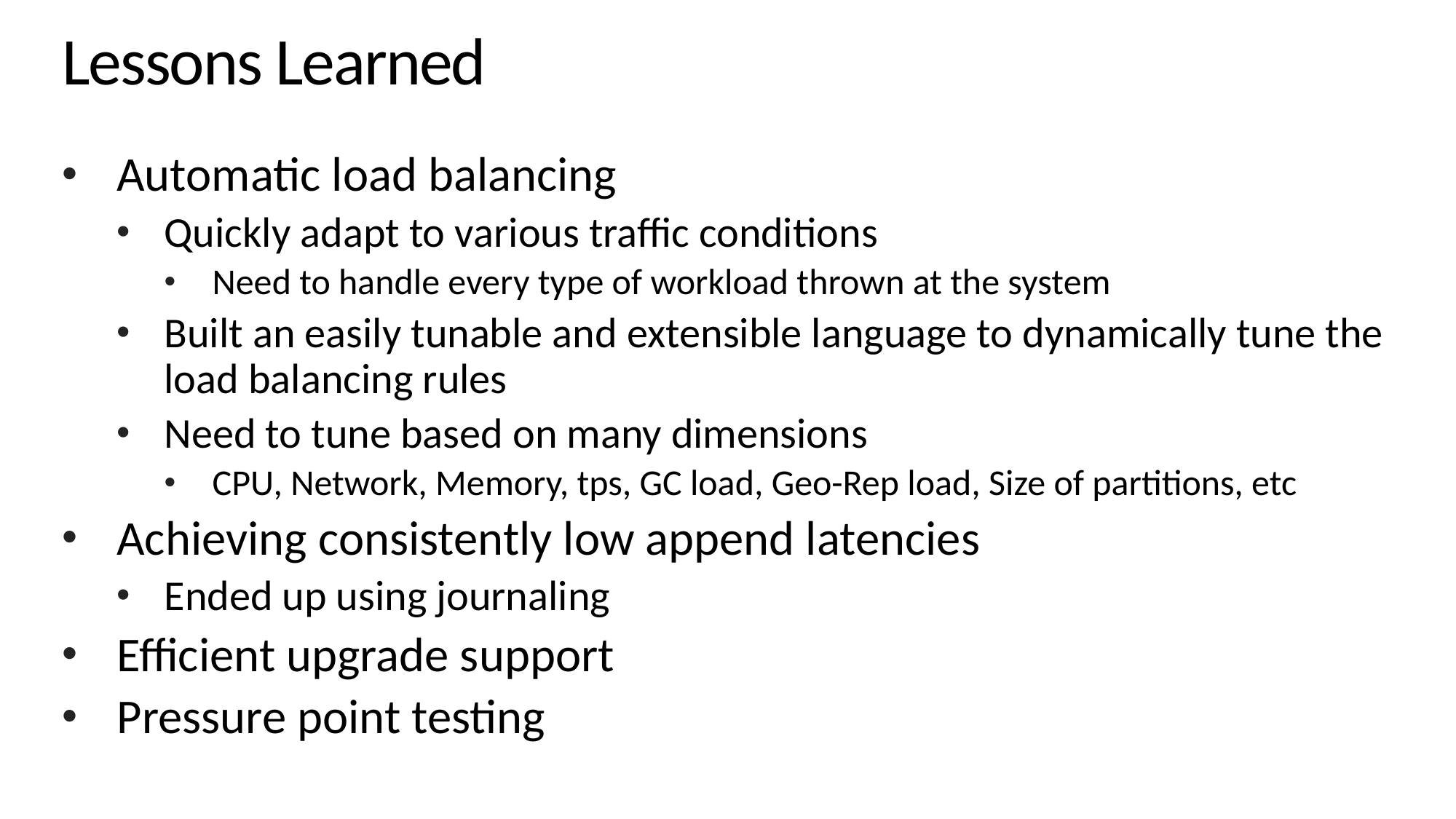

# Lessons Learned
Automatic load balancing
Quickly adapt to various traffic conditions
Need to handle every type of workload thrown at the system
Built an easily tunable and extensible language to dynamically tune the load balancing rules
Need to tune based on many dimensions
CPU, Network, Memory, tps, GC load, Geo-Rep load, Size of partitions, etc
Achieving consistently low append latencies
Ended up using journaling
Efficient upgrade support
Pressure point testing